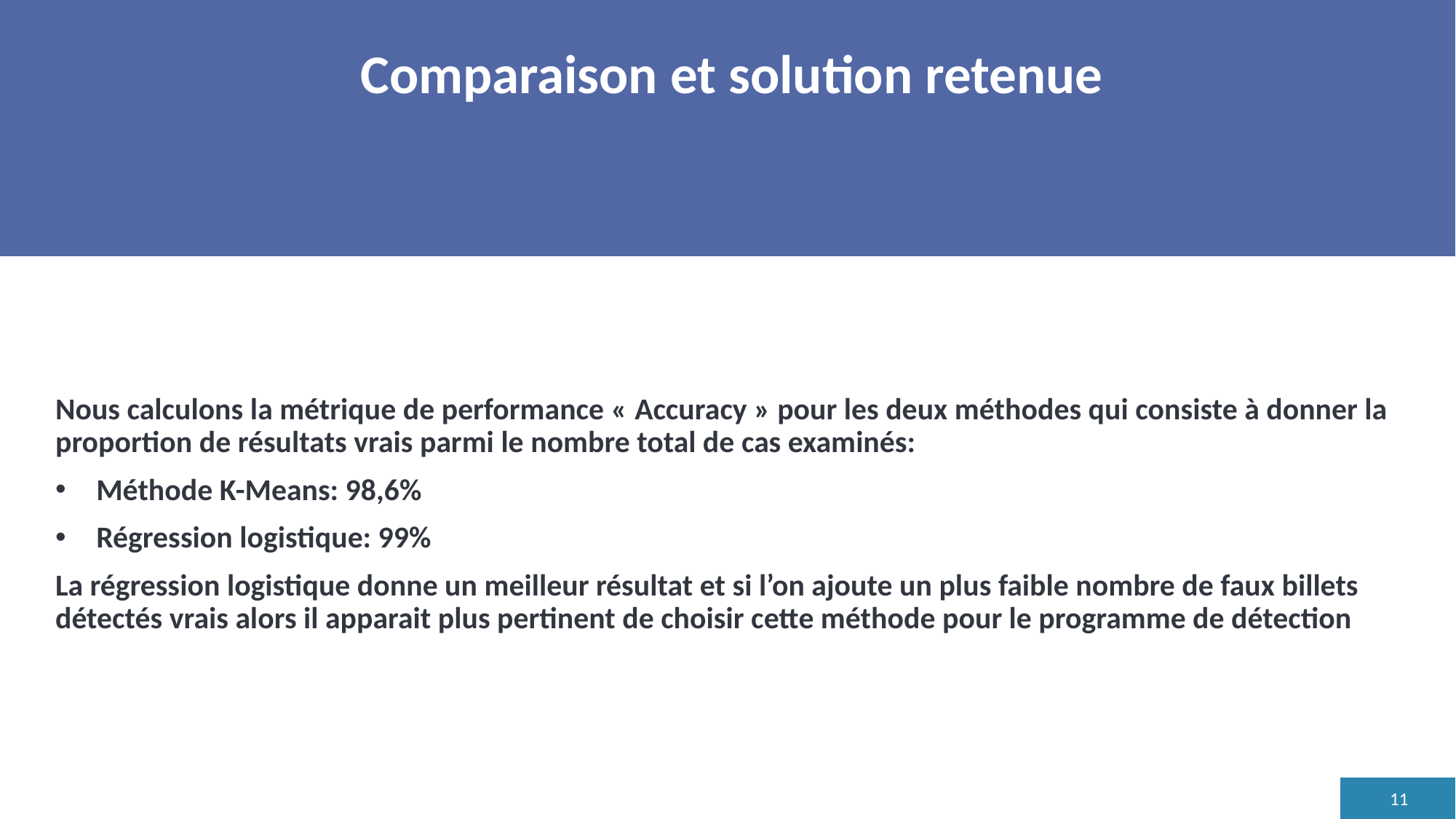

# Comparaison et solution retenue
Nous calculons la métrique de performance « Accuracy » pour les deux méthodes qui consiste à donner la proportion de résultats vrais parmi le nombre total de cas examinés:
Méthode K-Means: 98,6%
Régression logistique: 99%
La régression logistique donne un meilleur résultat et si l’on ajoute un plus faible nombre de faux billets détectés vrais alors il apparait plus pertinent de choisir cette méthode pour le programme de détection

11